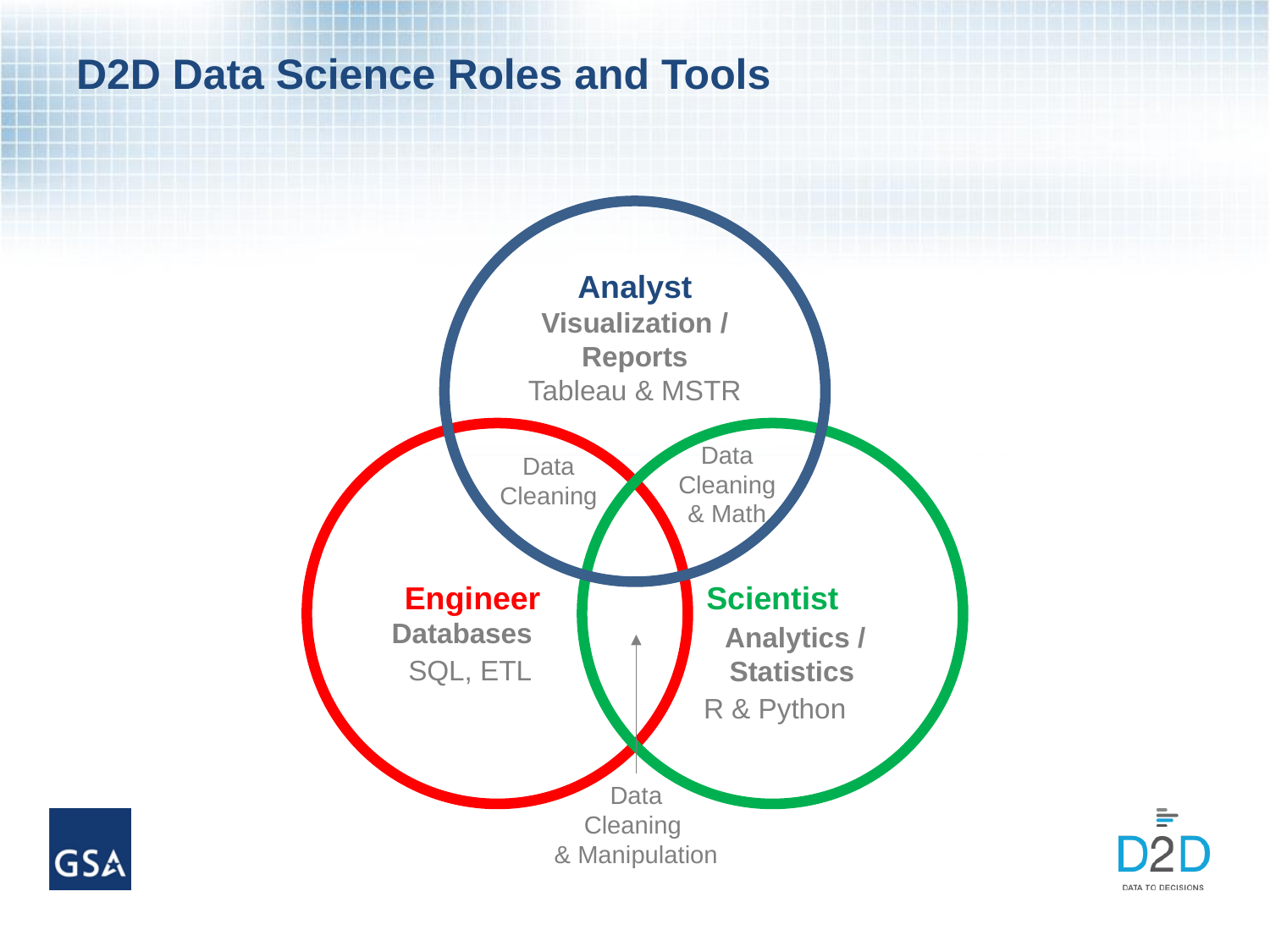

# D2D Data Science Roles and Tools
Analyst
Visualization / Reports
Tableau & MSTR

Engineer ‘’N
Databases xxx
SQL, ETL xxx
xxx

    Scientist
      Analytics /
     Statistics
     R & Python
Data
Cleaning
& Math
Data
Cleaning
Data
Cleaning
& Manipulation